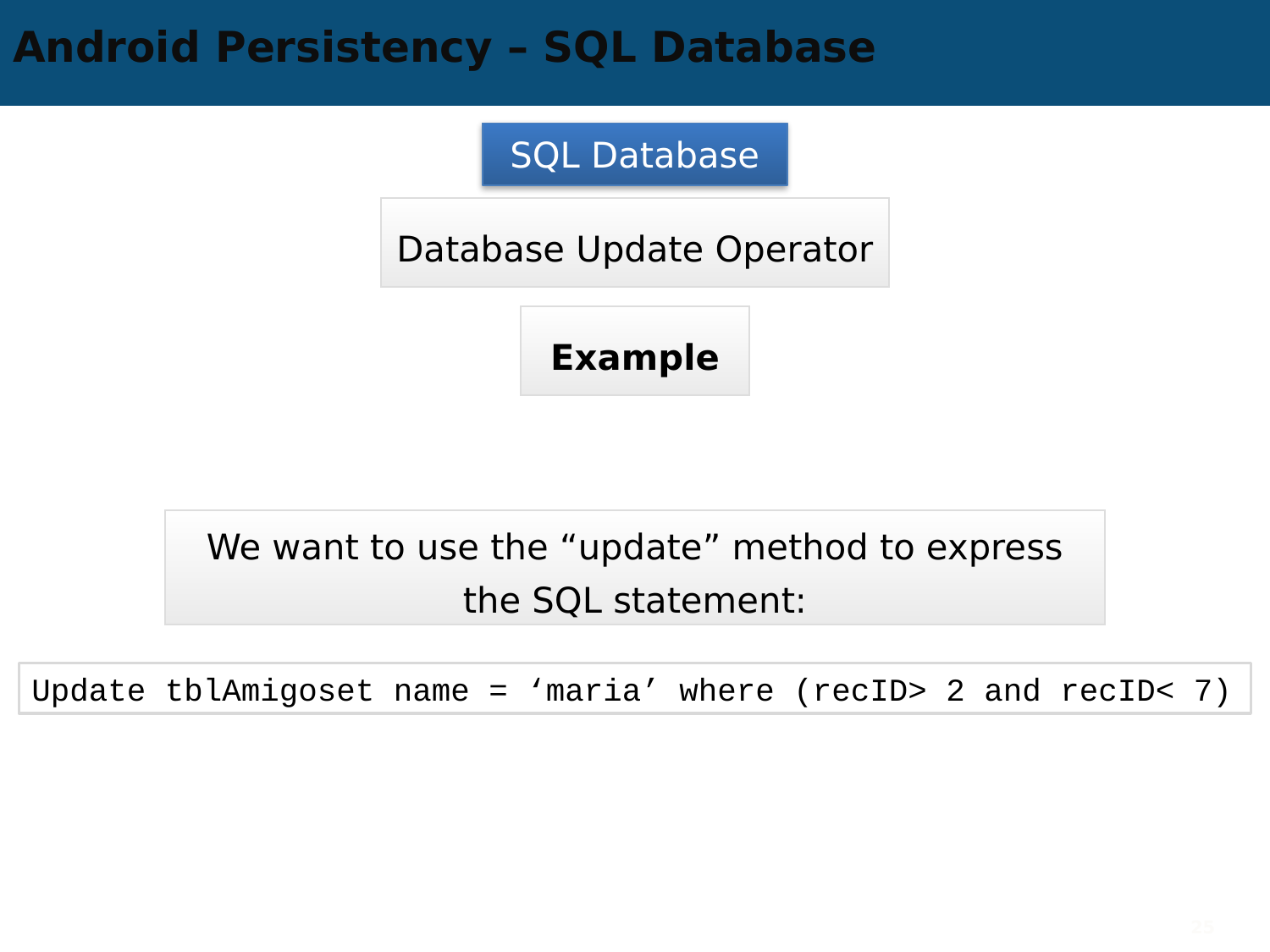

# Android Persistency – SQL Database
SQL Database
Database Update Operator
Example
We want to use the “update” method to express the SQL statement:
Update tblAmigoset name = ‘maria’ where (recID> 2 and recID< 7)